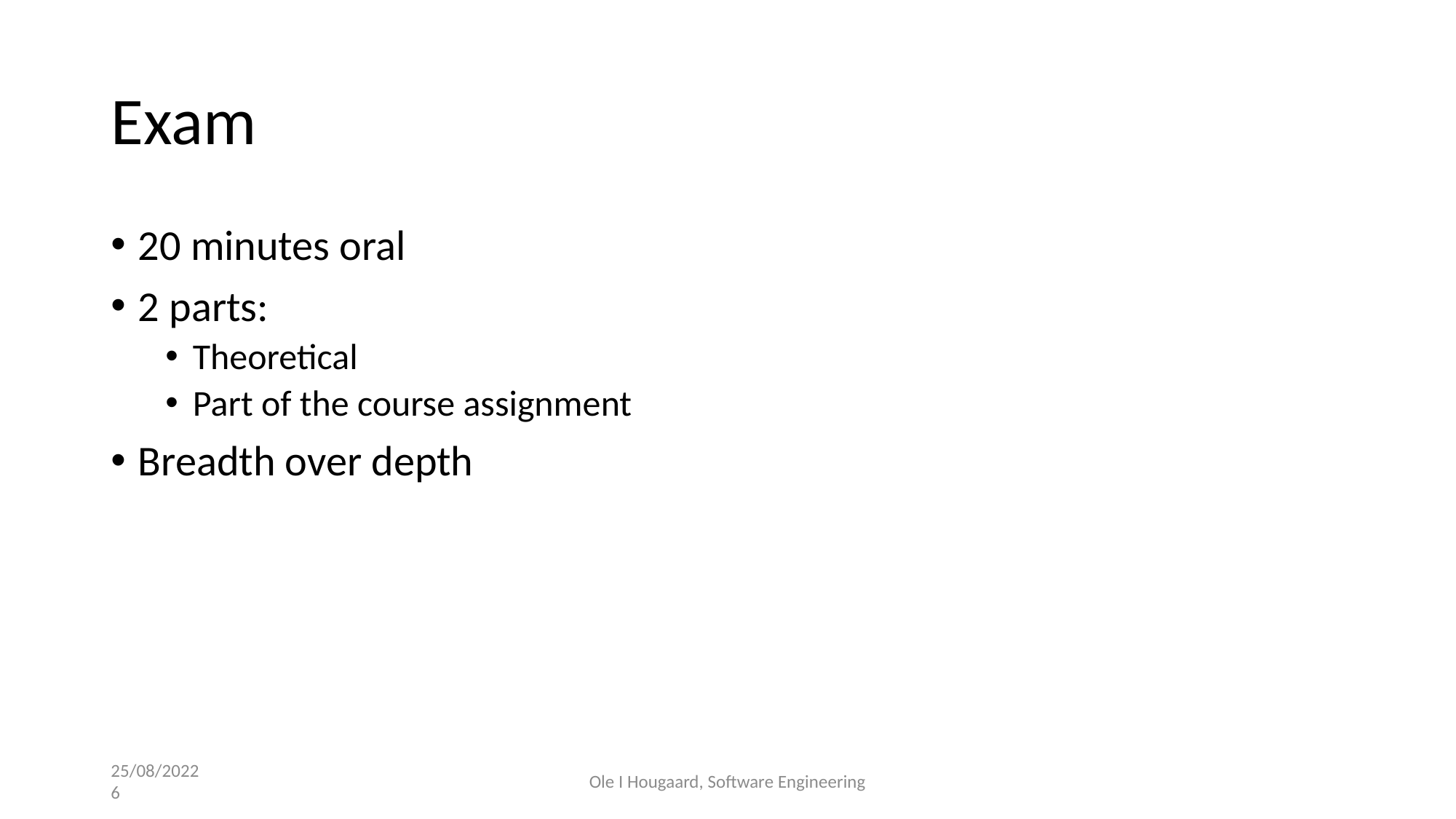

# Exam
20 minutes oral
2 parts:
Theoretical
Part of the course assignment
Breadth over depth

25/08/2022
6
Ole I Hougaard, Software Engineering